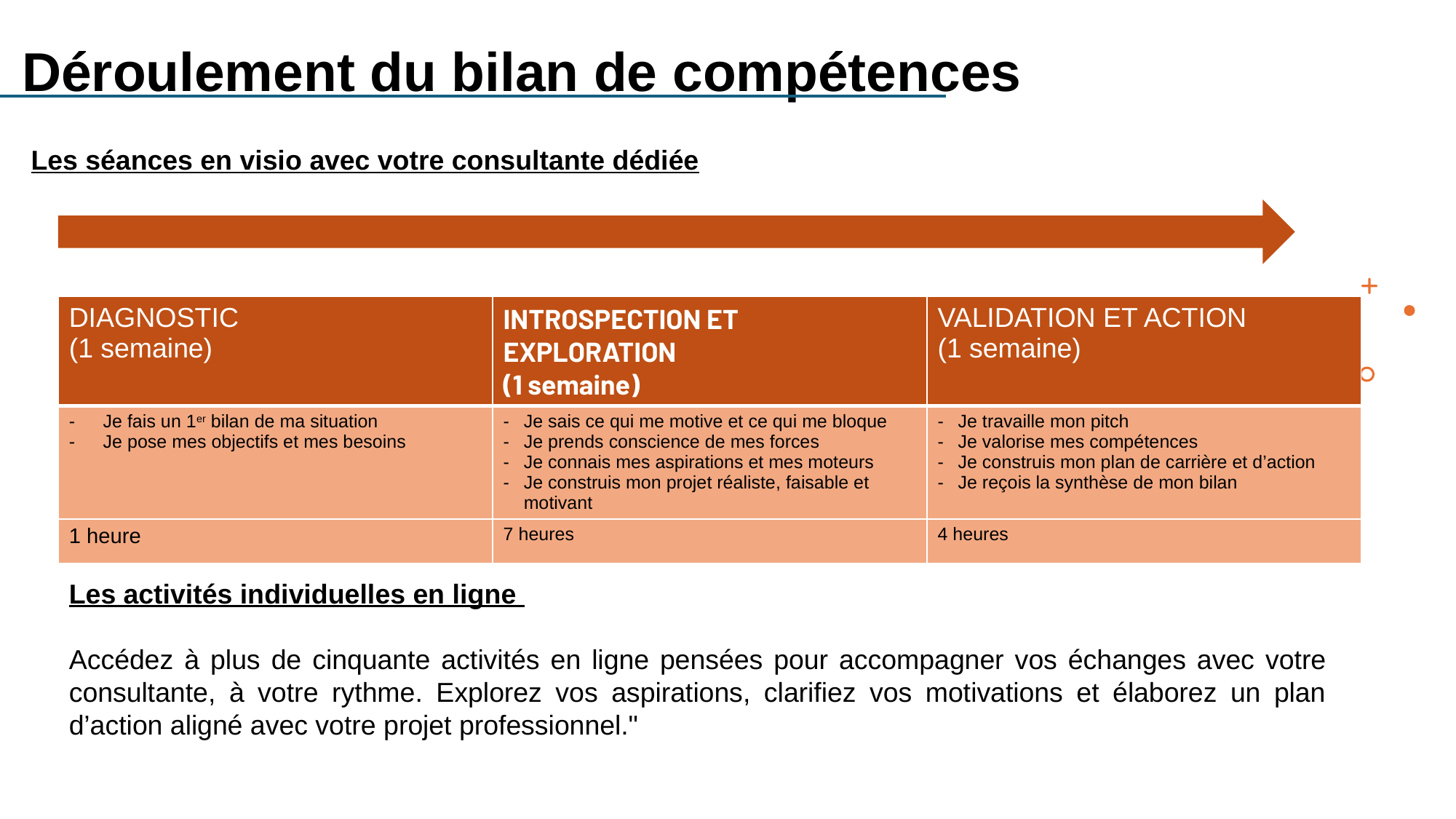

# Déroulement du bilan de compétences
Les séances en visio avec votre consultante dédiée

| DIAGNOSTIC (1 semaine) | INTROSPECTION ET EXPLORATION (1 semaine) | VALIDATION ET ACTION (1 semaine) |
| --- | --- | --- |
| Je fais un 1er bilan de ma situation Je pose mes objectifs et mes besoins | Je sais ce qui me motive et ce qui me bloque Je prends conscience de mes forces Je connais mes aspirations et mes moteurs Je construis mon projet réaliste, faisable et motivant | Je travaille mon pitch Je valorise mes compétences Je construis mon plan de carrière et d’action Je reçois la synthèse de mon bilan |
| 1 heure | 7 heures | 4 heures |
Les activités individuelles en ligne

Accédez à plus de cinquante activités en ligne pensées pour accompagner vos échanges avec votre consultante, à votre rythme. Explorez vos aspirations, clarifiez vos motivations et élaborez un plan d’action aligné avec votre projet professionnel."